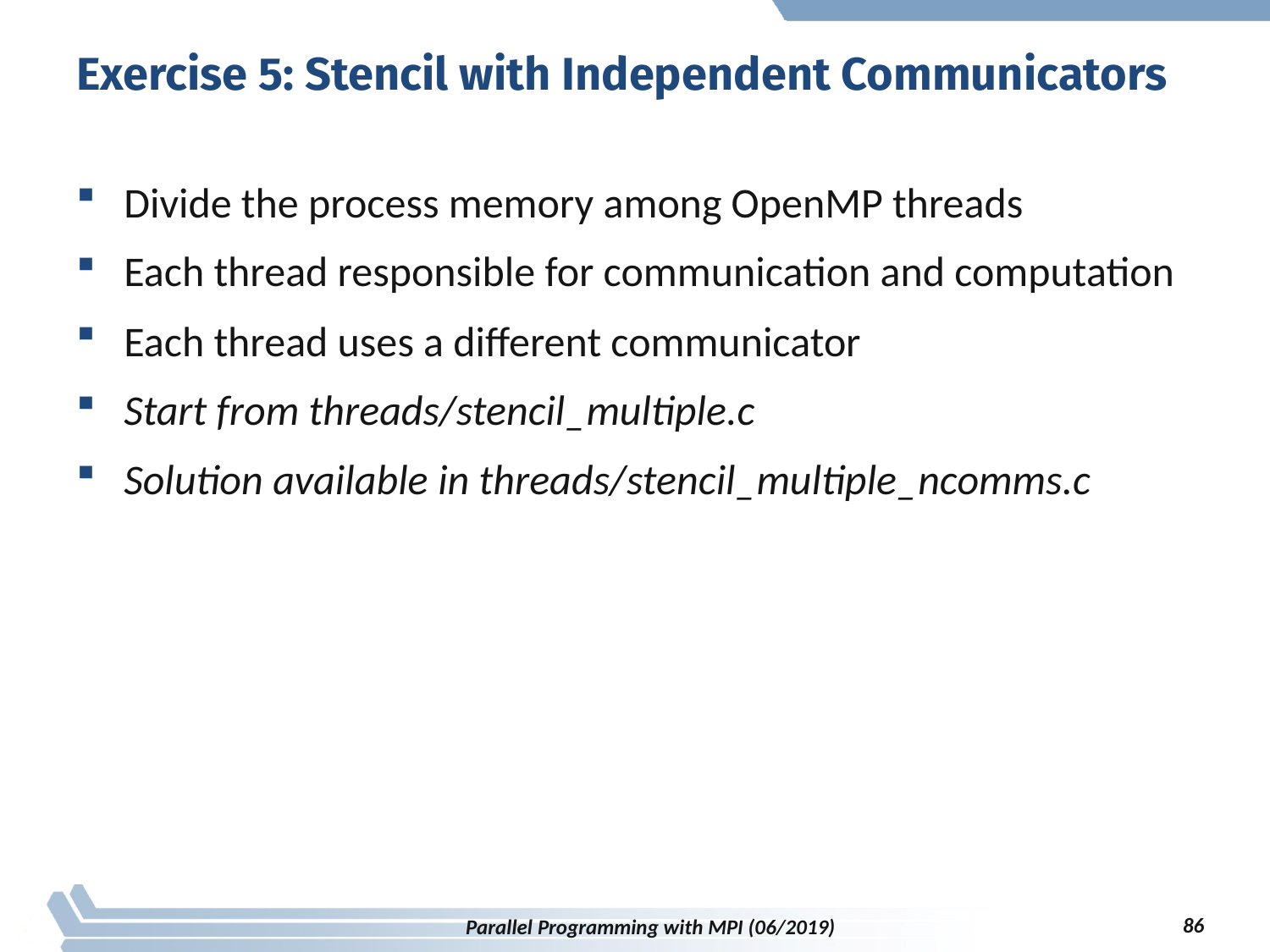

# Exercise 5: Stencil with Independent Communicators
Divide the process memory among OpenMP threads
Each thread responsible for communication and computation
Each thread uses a different communicator
Start from threads/stencil_multiple.c
Solution available in threads/stencil_multiple_ncomms.c
86
Parallel Programming with MPI (06/2019)